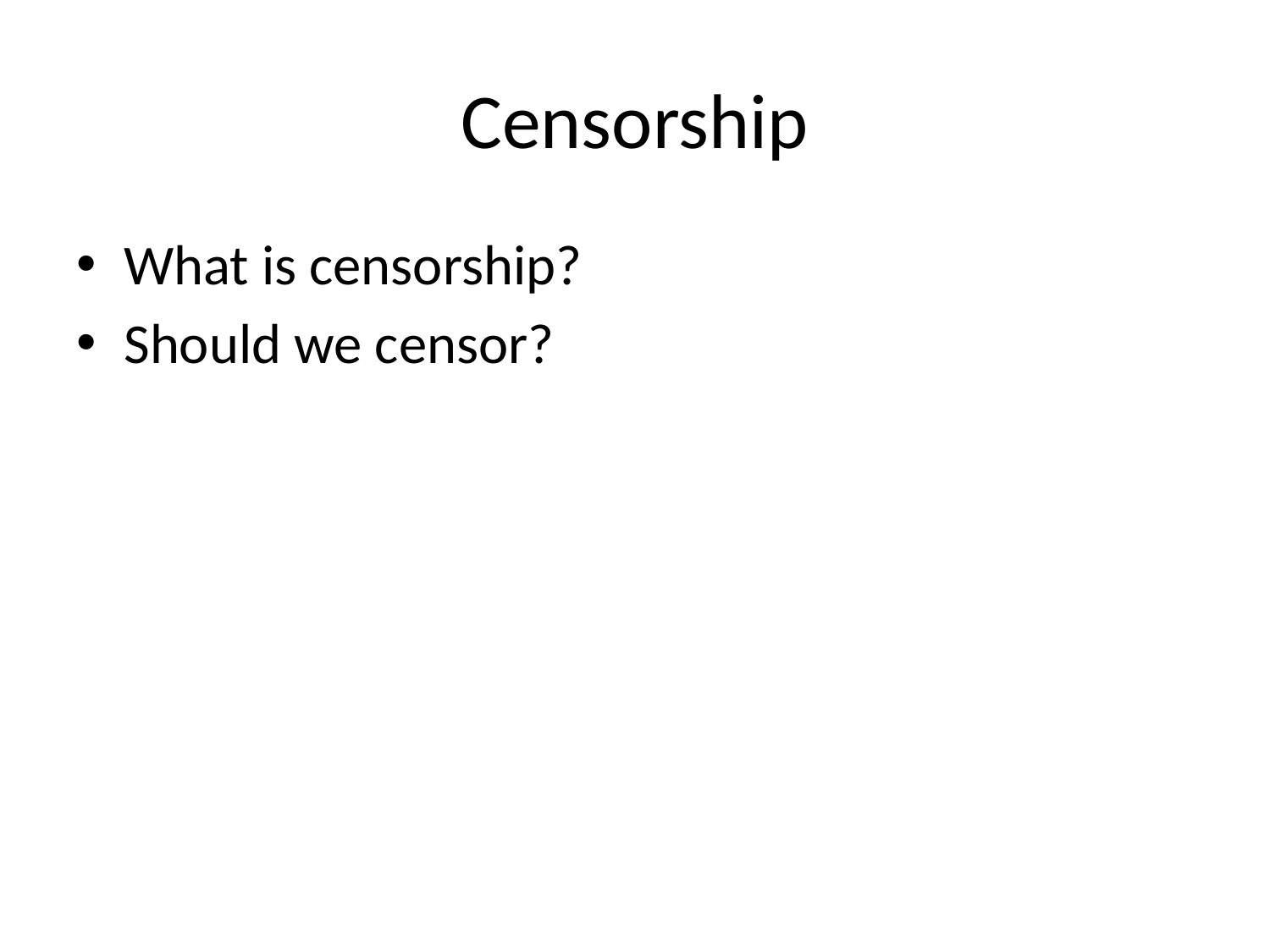

# Censorship
What is censorship?
Should we censor?